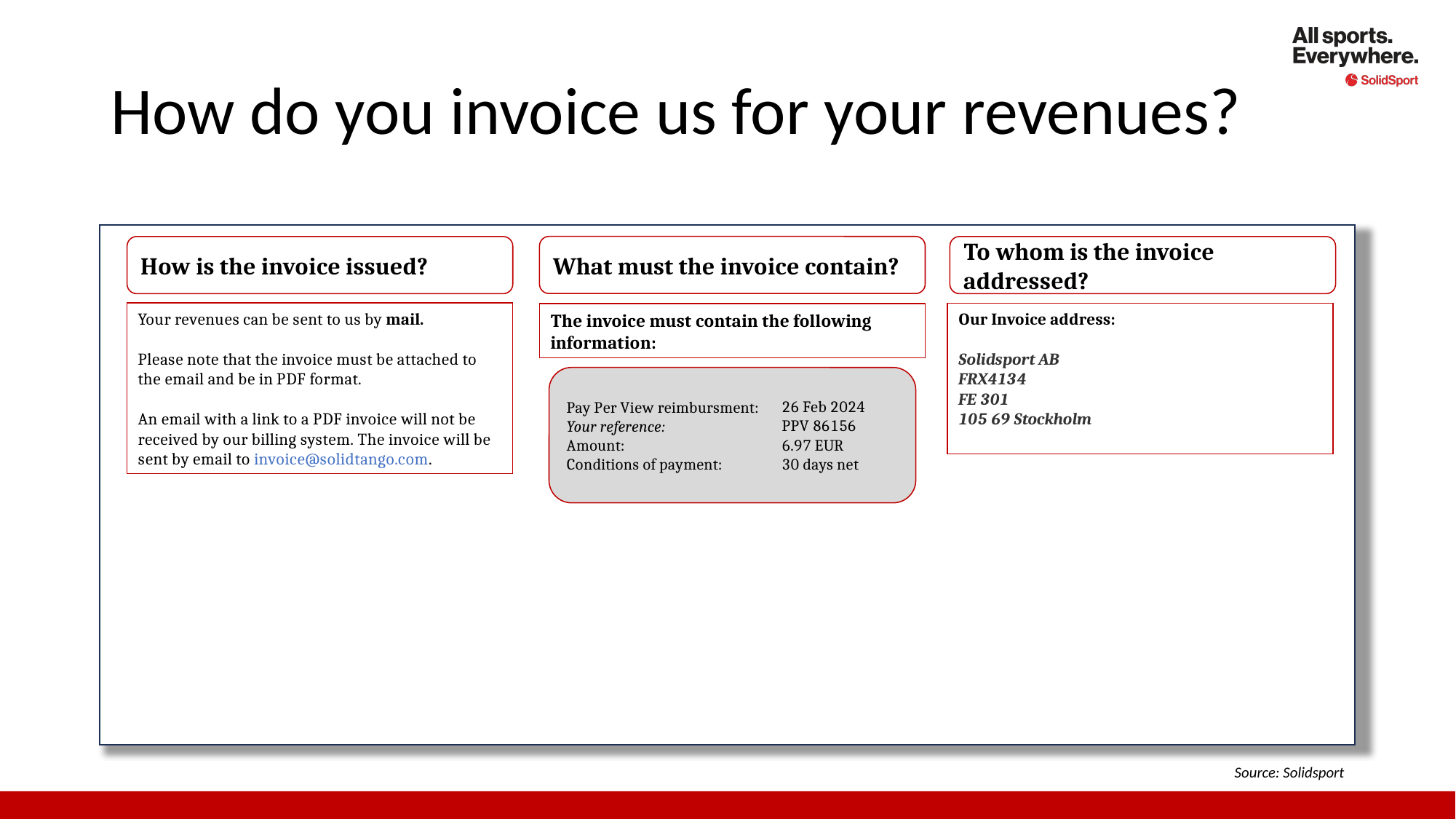

26 Feb 2024
PPV 86156
6.97 EUR
30 days net
Source: Solidsport